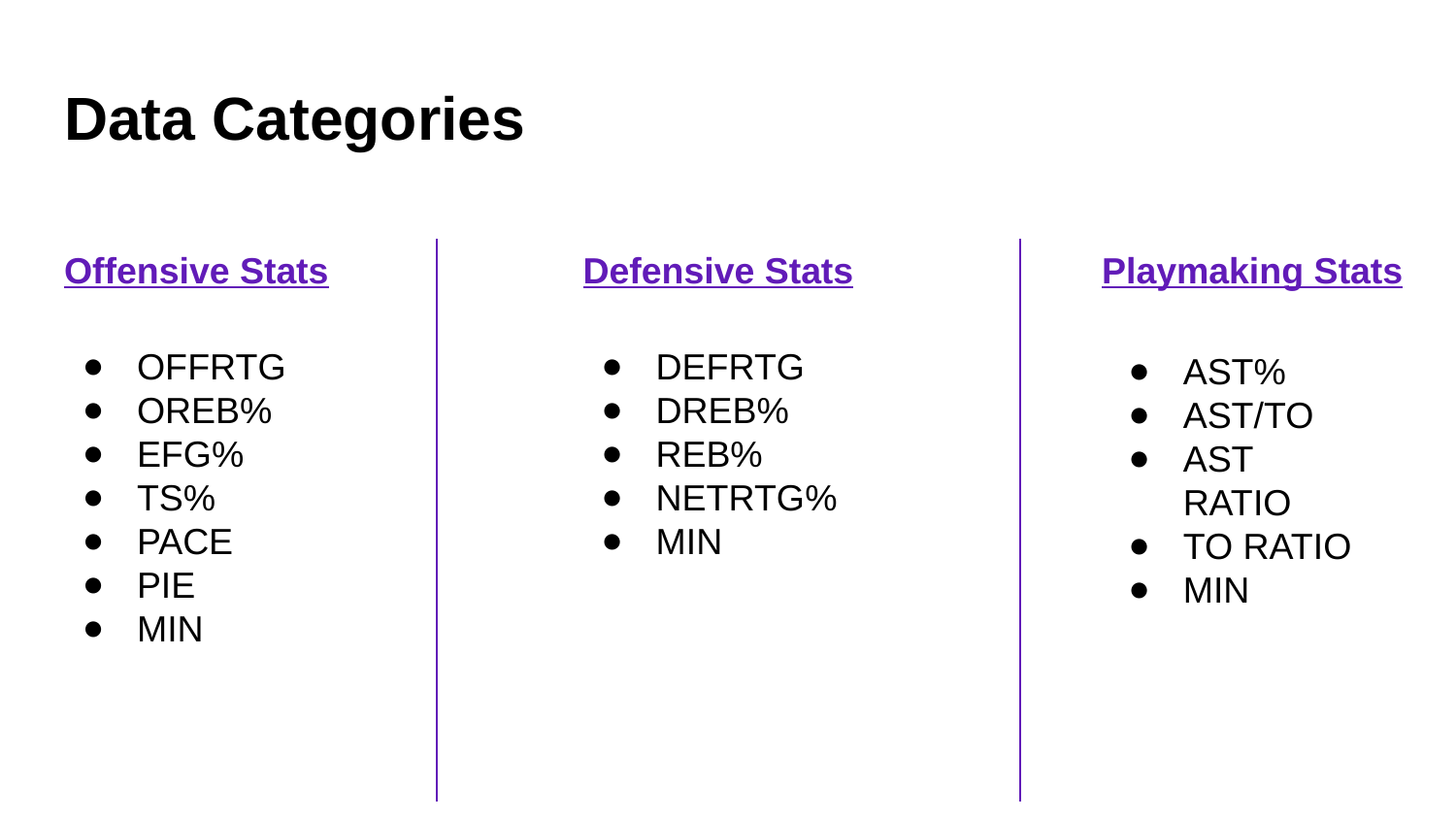

# Data Categories

Offensive Stats
Defensive Stats
Playmaking Stats
OFFRTG
OREB%
EFG%
TS%
PACE
PIE
MIN
DEFRTG
DREB%
REB%
NETRTG%
MIN
AST%
AST/TO
AST RATIO
TO RATIO
MIN